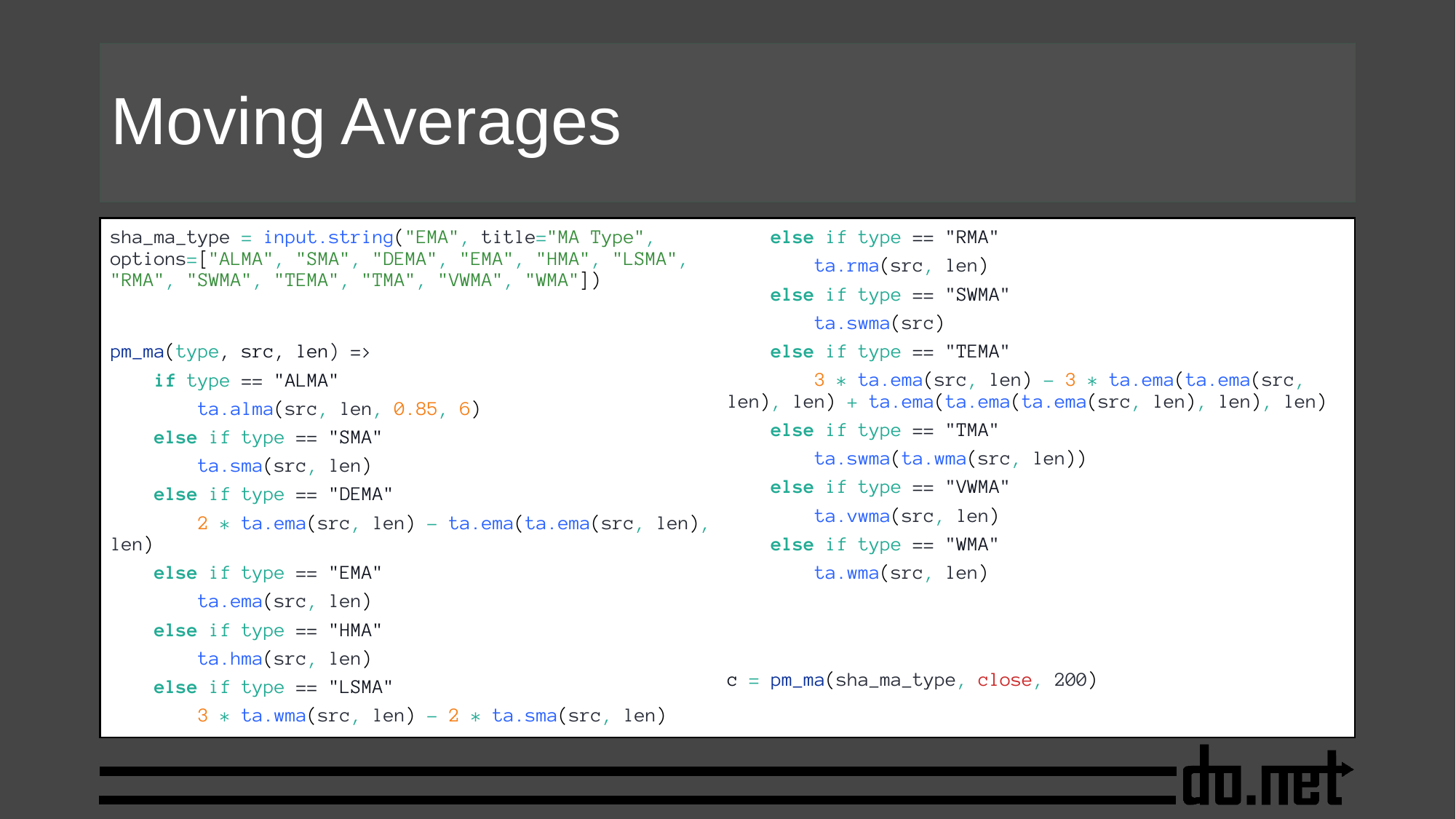

# Moving Averages
sha_ma_type = input.string("EMA", title="MA Type", options=["ALMA", "SMA", "DEMA", "EMA", "HMA", "LSMA", "RMA", "SWMA", "TEMA", "TMA", "VWMA", "WMA"])
pm_ma(type, src, len) =>
    if type == "ALMA"
        ta.alma(src, len, 0.85, 6)
    else if type == "SMA"
        ta.sma(src, len)
    else if type == "DEMA"
        2 * ta.ema(src, len) - ta.ema(ta.ema(src, len), len)
    else if type == "EMA"
        ta.ema(src, len)
    else if type == "HMA"
        ta.hma(src, len)
    else if type == "LSMA"
        3 * ta.wma(src, len) - 2 * ta.sma(src, len)
    else if type == "RMA"
        ta.rma(src, len)
    else if type == "SWMA"
        ta.swma(src)
    else if type == "TEMA"
        3 * ta.ema(src, len) - 3 * ta.ema(ta.ema(src, len), len) + ta.ema(ta.ema(ta.ema(src, len), len), len)
    else if type == "TMA"
        ta.swma(ta.wma(src, len))
    else if type == "VWMA"
        ta.vwma(src, len)
    else if type == "WMA"
        ta.wma(src, len)

c = pm_ma(sha_ma_type, close, 200)